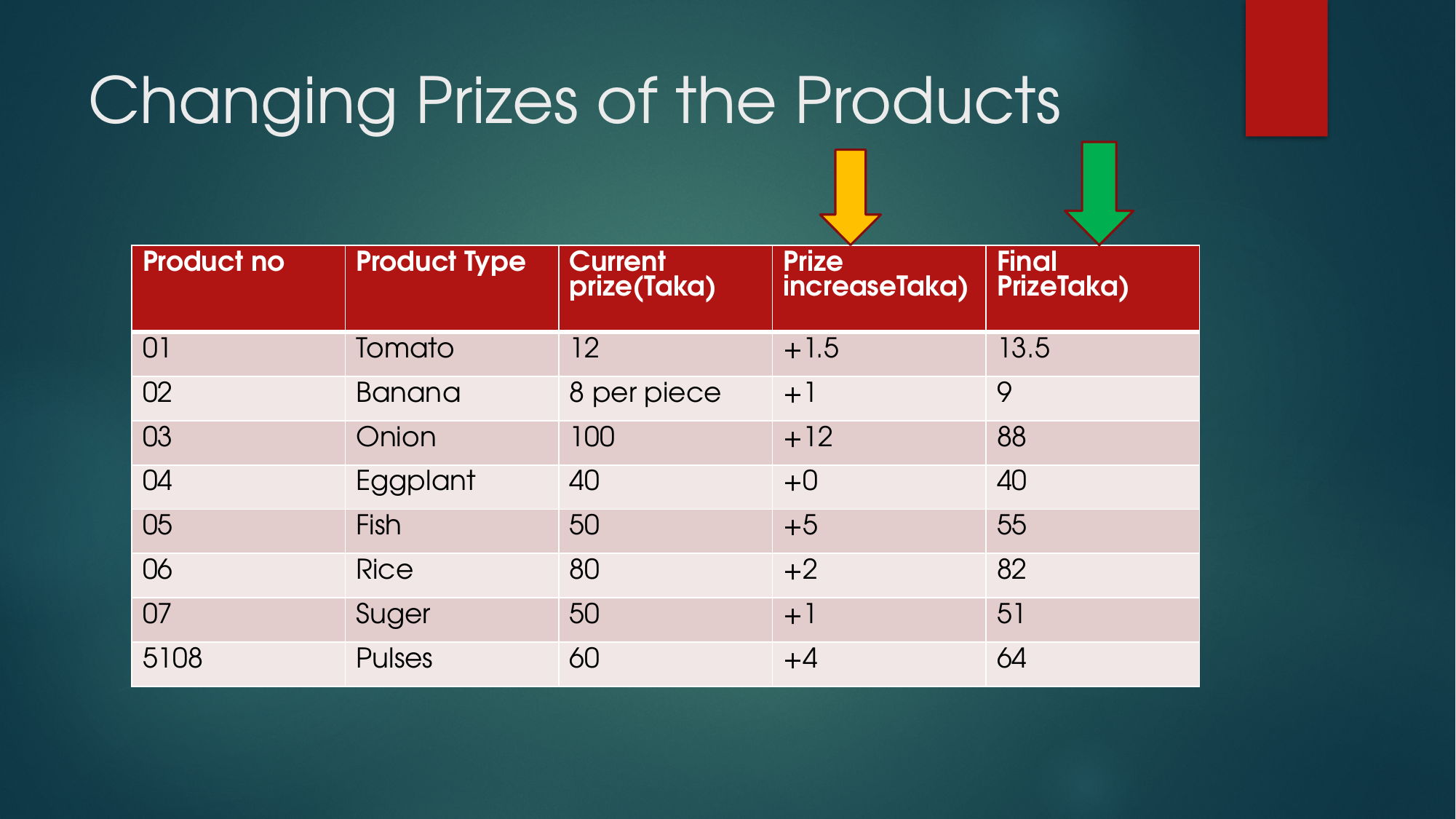

# Changing Prizes of the Products

| Product no | Product Type | Current prize(Taka) | Prize increaseTaka) | Final PrizeTaka) |
| --- | --- | --- | --- | --- |
| 01 | Tomato | 12 | +1.5 | 13.5 |
| 02 | Banana | 8 per piece | +1 | 9 |
| 03 | Onion | 100 | +12 | 88 |
| 04 | Eggplant | 40 | +0 | 40 |
| 05 | Fish | 50 | +5 | 55 |
| 06 | Rice | 80 | +2 | 82 |
| 07 | Suger | 50 | +1 | 51 |
| 5108 | Pulses | 60 | +4 | 64 |